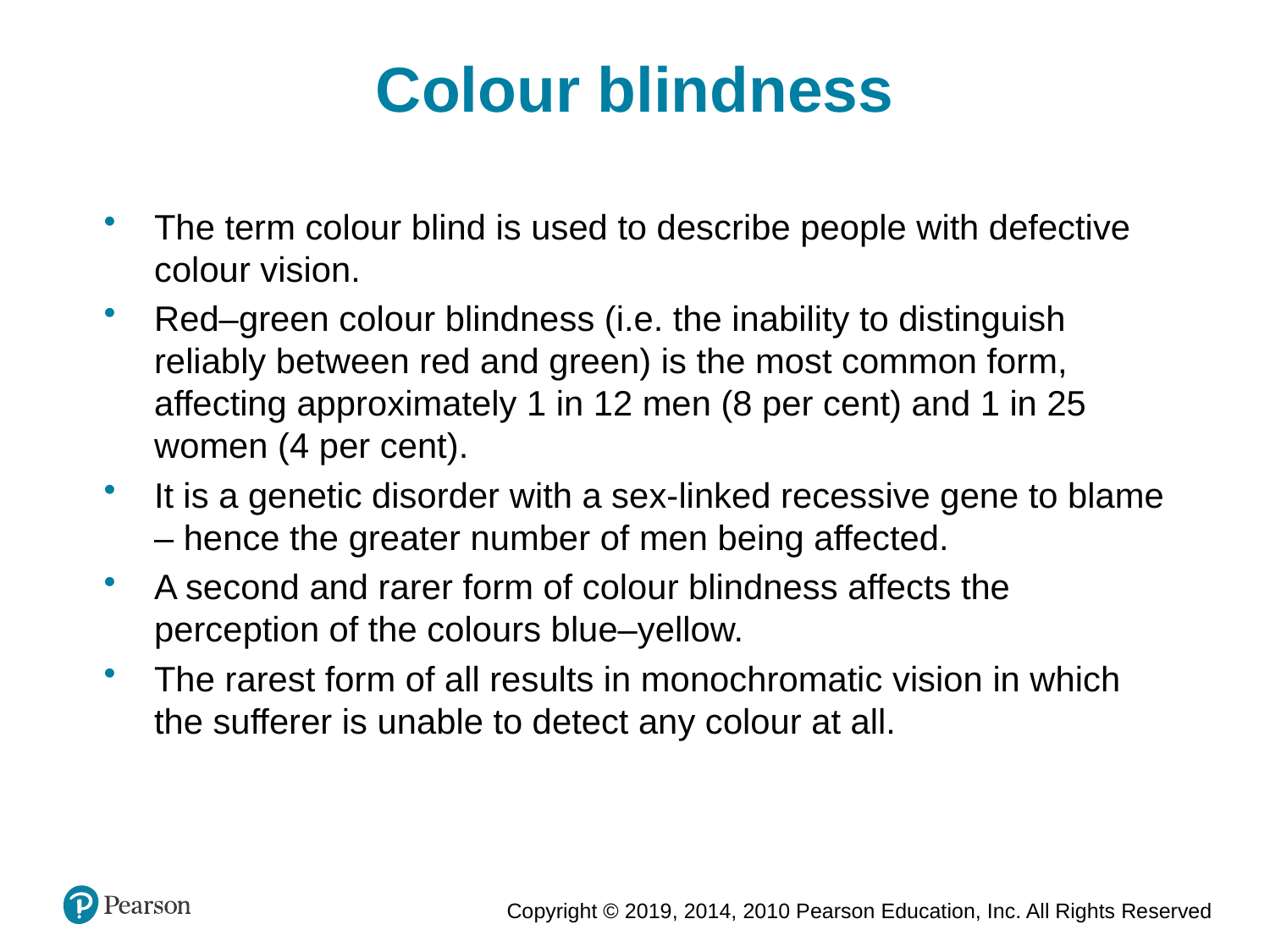

Colour blindness
The term colour blind is used to describe people with defective colour vision.
Red–green colour blindness (i.e. the inability to distinguish reliably between red and green) is the most common form, affecting approximately 1 in 12 men (8 per cent) and 1 in 25 women (4 per cent).
It is a genetic disorder with a sex-linked recessive gene to blame – hence the greater number of men being affected.
A second and rarer form of colour blindness affects the perception of the colours blue–yellow.
The rarest form of all results in monochromatic vision in which the sufferer is unable to detect any colour at all.